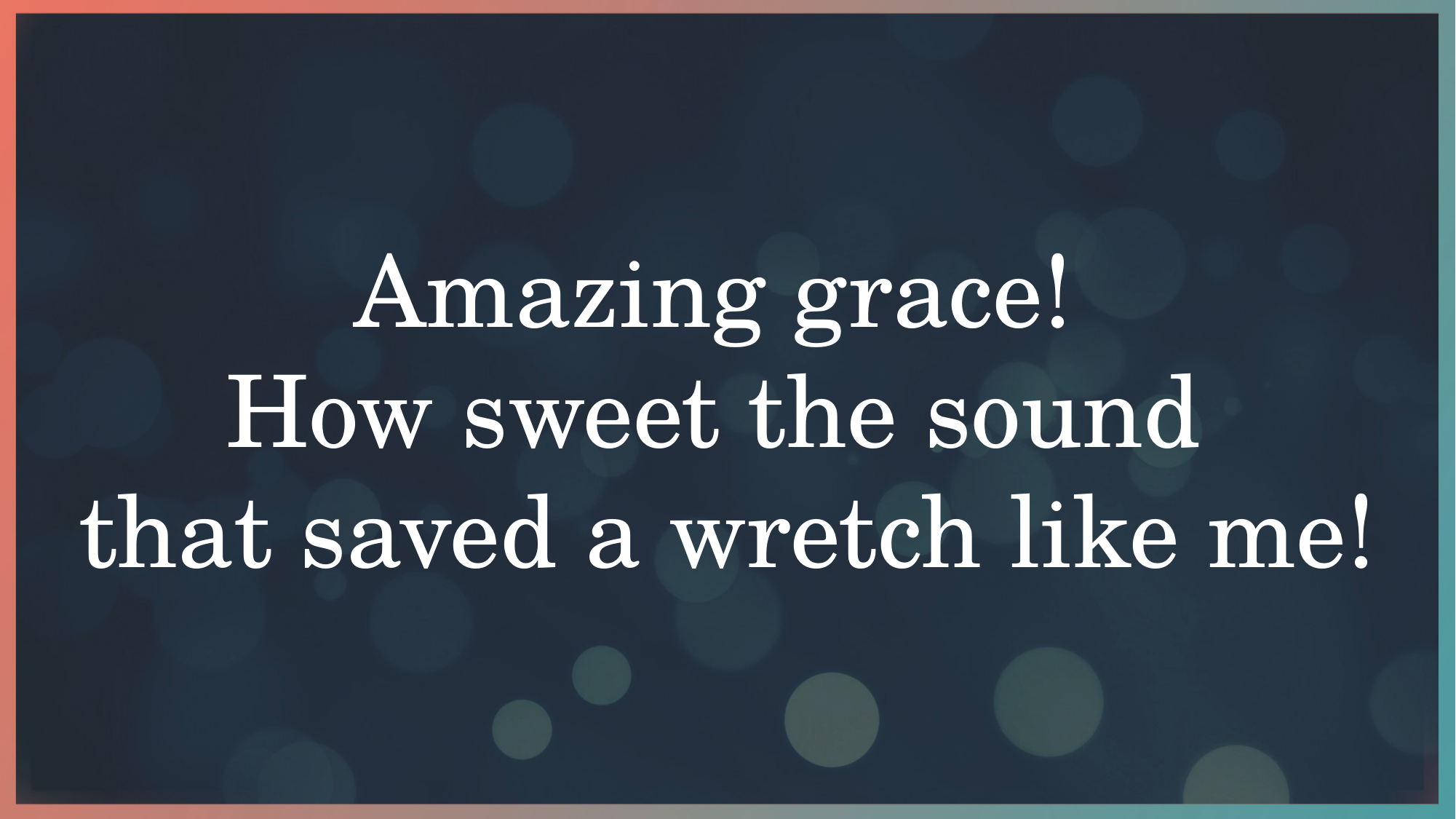

Amazing grace!
How sweet the sound
that saved a wretch like me!